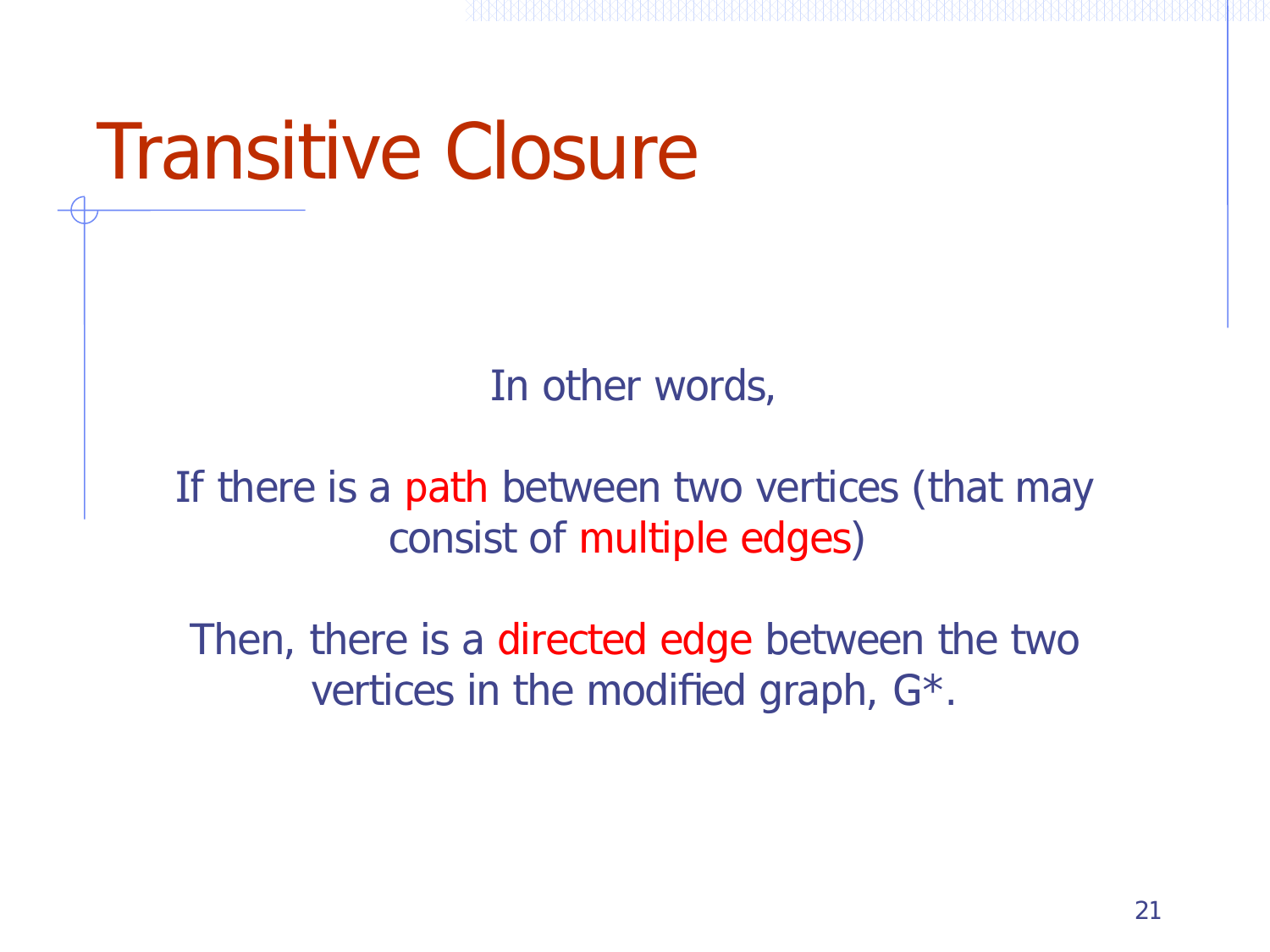

# Transitive Closure
In other words,

If there is a path between two vertices (that may consist of multiple edges)

Then, there is a directed edge between the two vertices in the modified graph, G*.
21